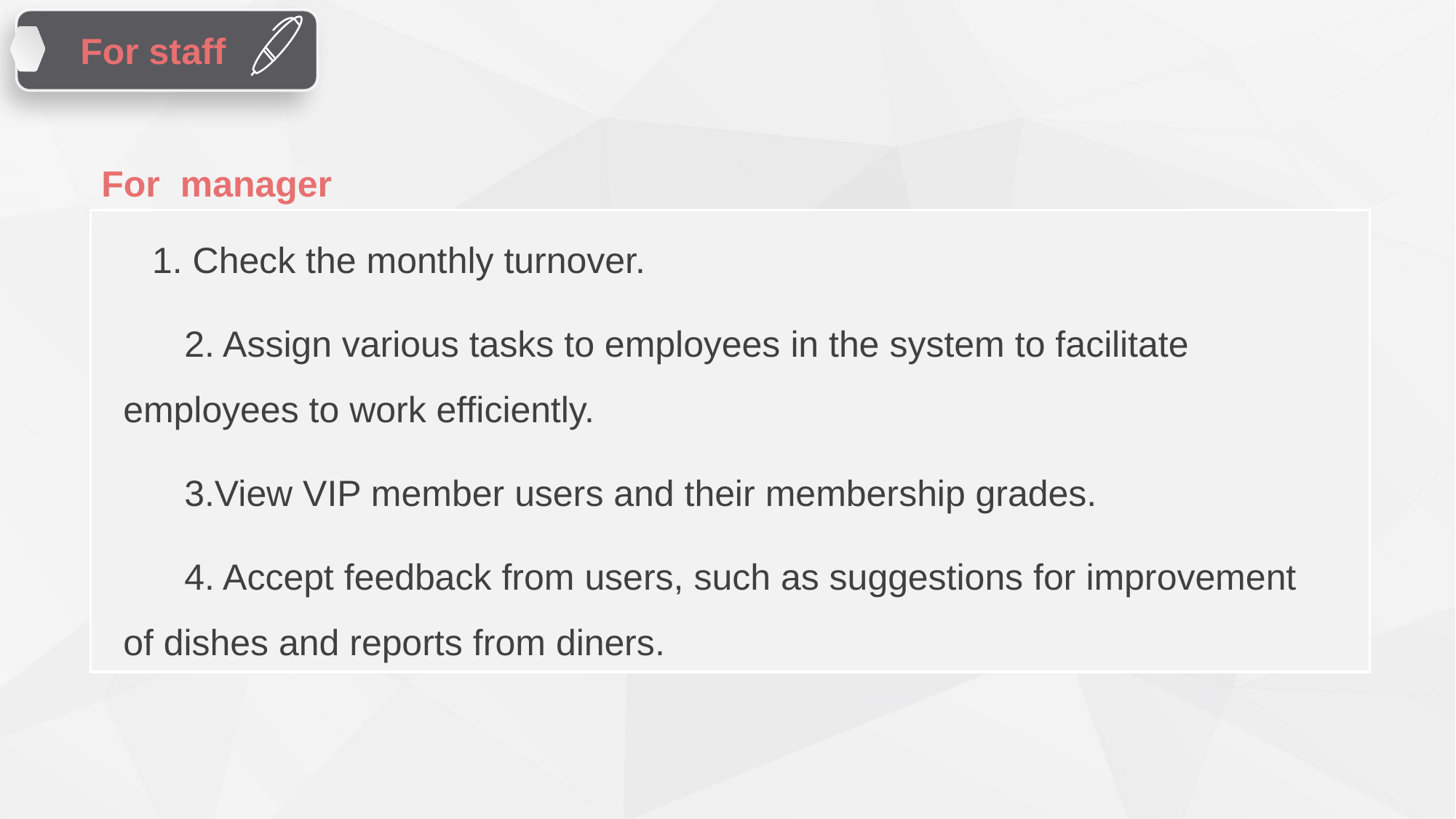

For staff
For  manager
   1. Check the monthly turnover.
      2. Assign various tasks to employees in the system to facilitate employees to work efficiently.
      3.View VIP member users and their membership grades.
      4. Accept feedback from users, such as suggestions for improvement of dishes and reports from diners.